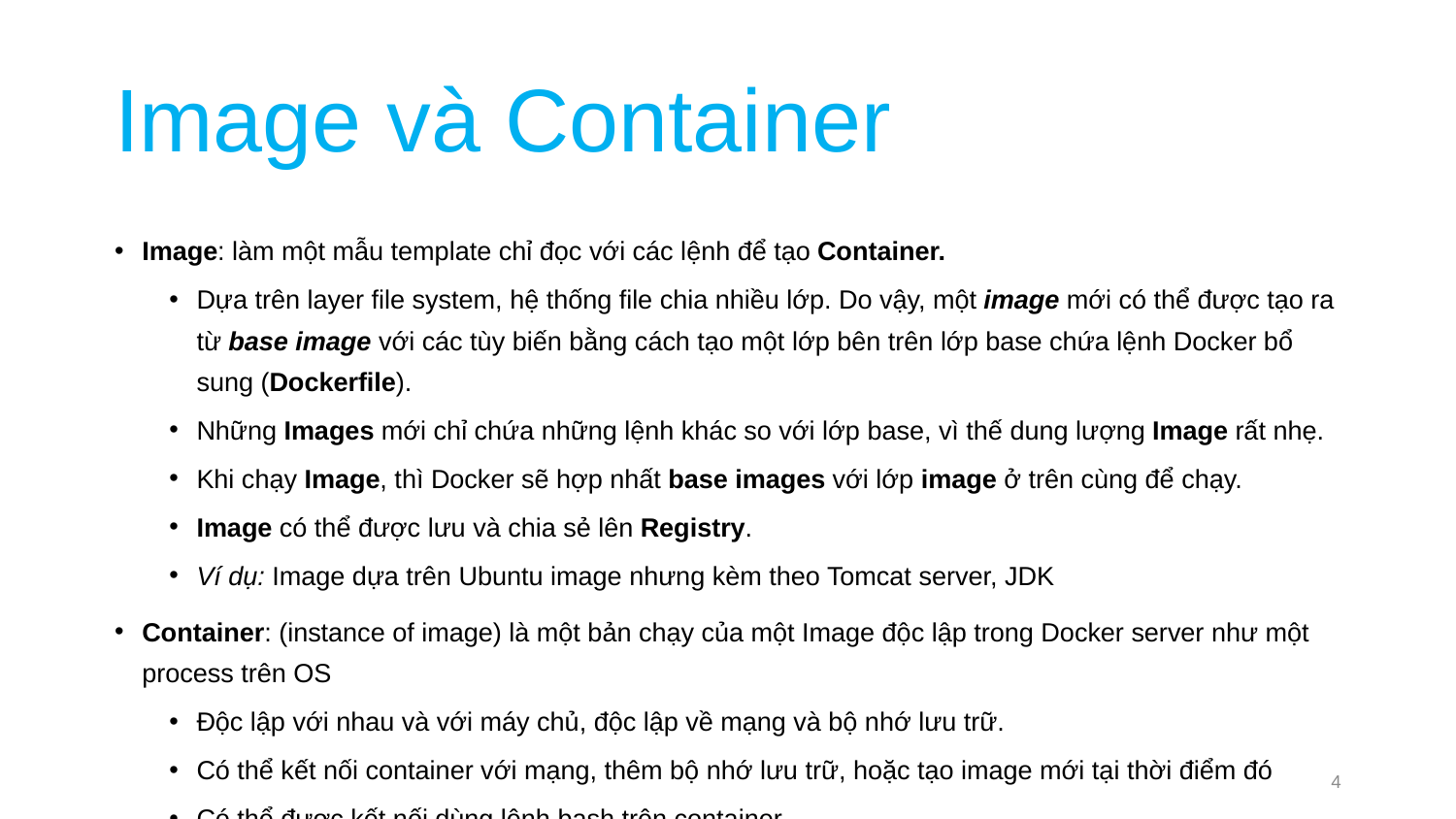

# Image và Container
Image: làm một mẫu template chỉ đọc với các lệnh để tạo Container.
Dựa trên layer file system, hệ thống file chia nhiều lớp. Do vậy, một image mới có thể được tạo ra từ base image với các tùy biến bằng cách tạo một lớp bên trên lớp base chứa lệnh Docker bổ sung (Dockerfile).
Những Images mới chỉ chứa những lệnh khác so với lớp base, vì thế dung lượng Image rất nhẹ.
Khi chạy Image, thì Docker sẽ hợp nhất base images với lớp image ở trên cùng để chạy.
Image có thể được lưu và chia sẻ lên Registry.
Ví dụ: Image dựa trên Ubuntu image nhưng kèm theo Tomcat server, JDK
Container: (instance of image) là một bản chạy của một Image độc lập trong Docker server như một process trên OS
Độc lập với nhau và với máy chủ, độc lập về mạng và bộ nhớ lưu trữ.
Có thể kết nối container với mạng, thêm bộ nhớ lưu trữ, hoặc tạo image mới tại thời điểm đó
Có thể được kết nối dùng lệnh bash trên container
4